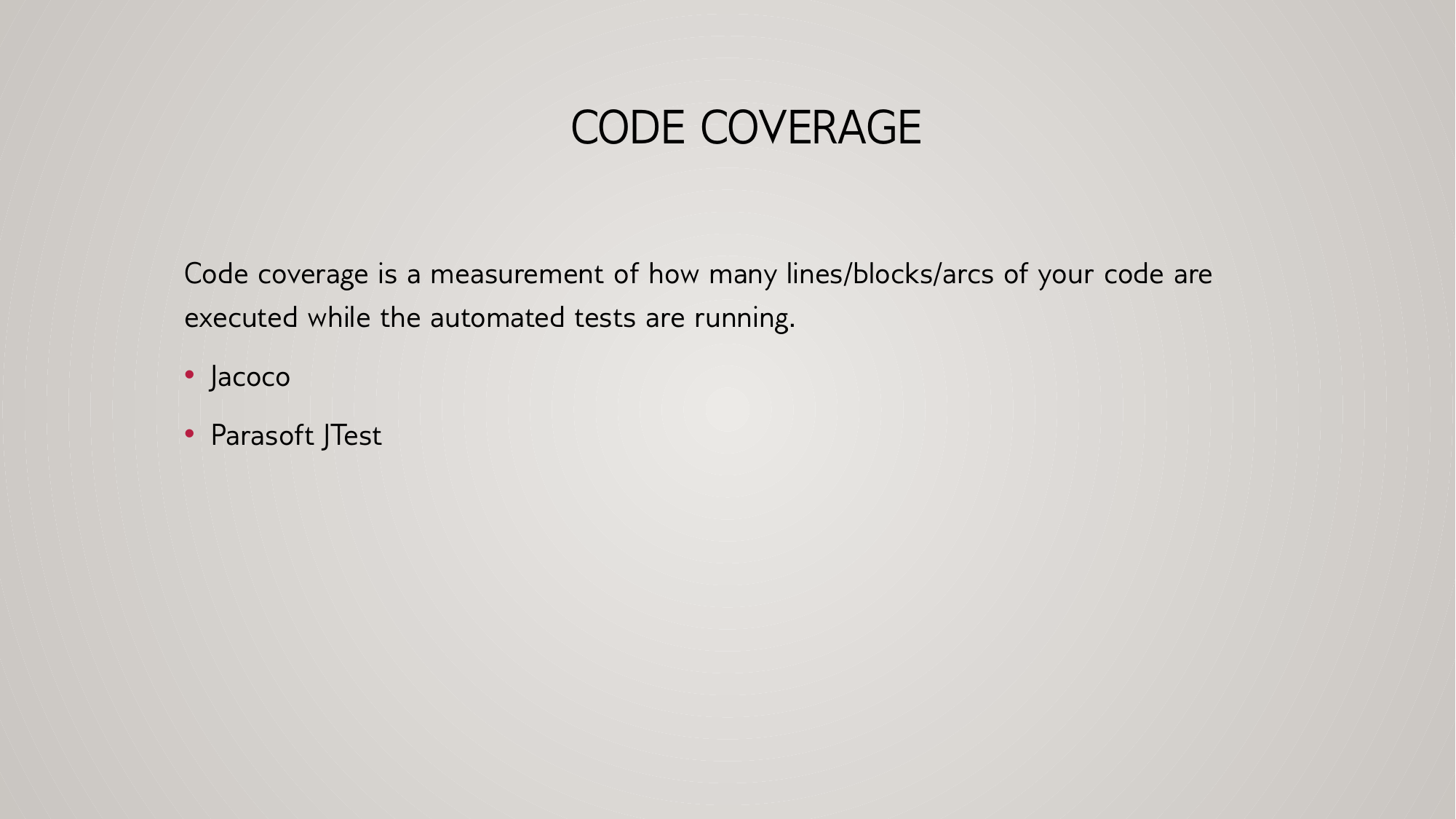

# Code coverage
Code coverage is a measurement of how many lines/blocks/arcs of your code are executed while the automated tests are running.
Jacoco
Parasoft JTest